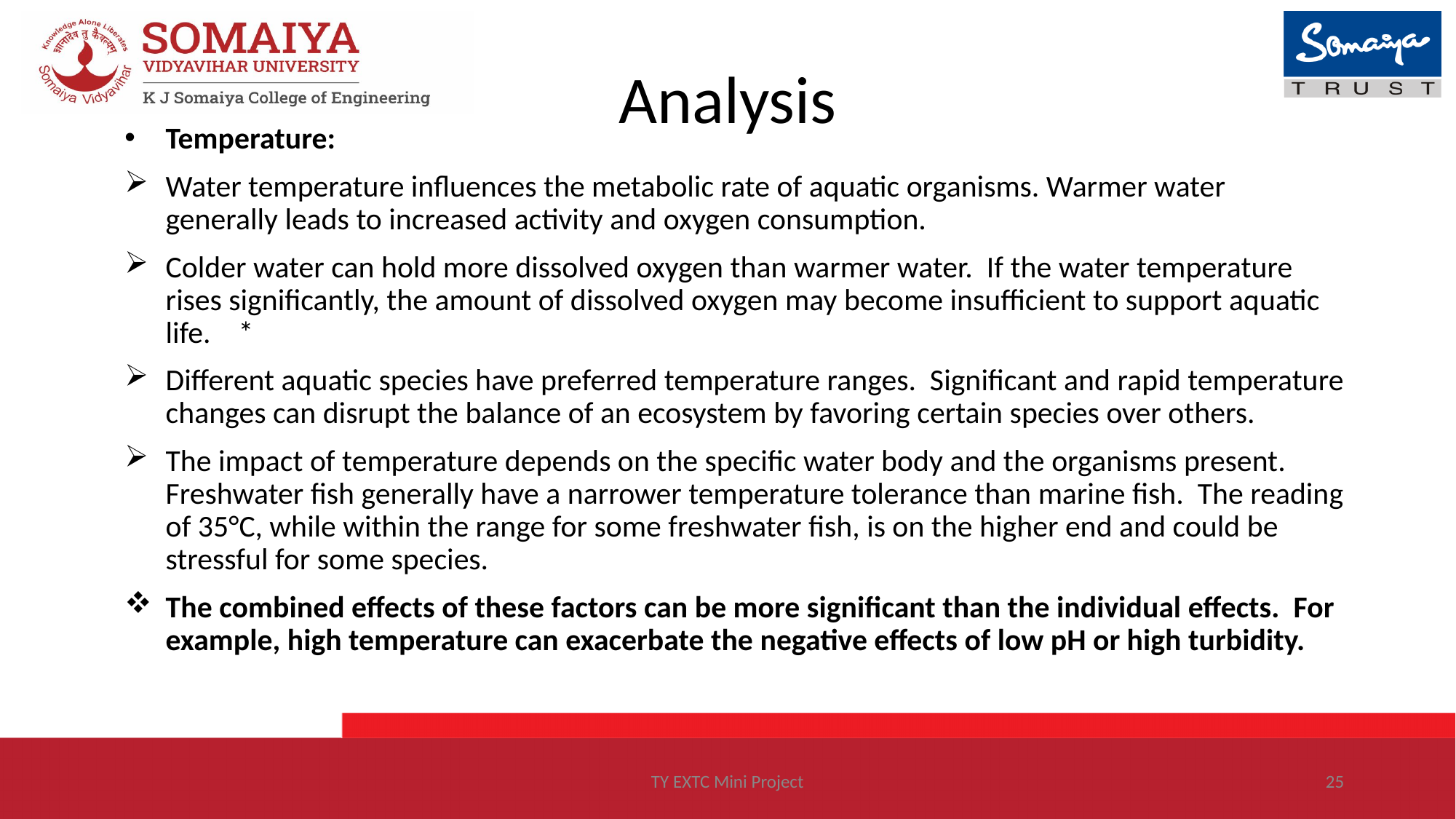

# Analysis
Temperature:
Water temperature influences the metabolic rate of aquatic organisms. Warmer water generally leads to increased activity and oxygen consumption.
Colder water can hold more dissolved oxygen than warmer water.  If the water temperature rises significantly, the amount of dissolved oxygen may become insufficient to support aquatic life.    *
Different aquatic species have preferred temperature ranges.  Significant and rapid temperature changes can disrupt the balance of an ecosystem by favoring certain species over others.
The impact of temperature depends on the specific water body and the organisms present.  Freshwater fish generally have a narrower temperature tolerance than marine fish.  The reading of 35°C, while within the range for some freshwater fish, is on the higher end and could be stressful for some species.
The combined effects of these factors can be more significant than the individual effects.  For example, high temperature can exacerbate the negative effects of low pH or high turbidity.
TY EXTC Mini Project
25